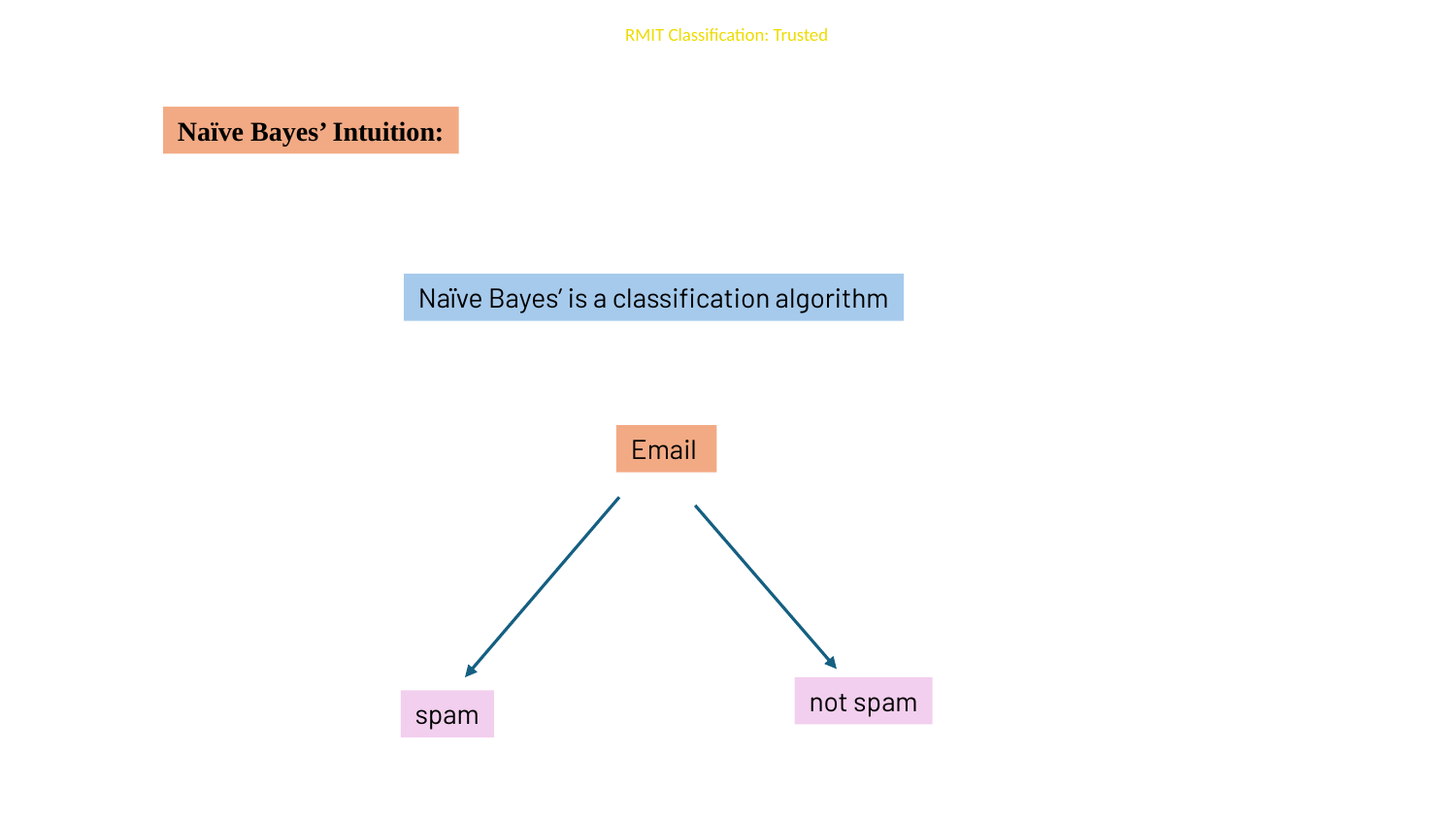

Naïve Bayes’ Intuition:
Naïve Bayes’ is a classification algorithm
Email
not spam
spam